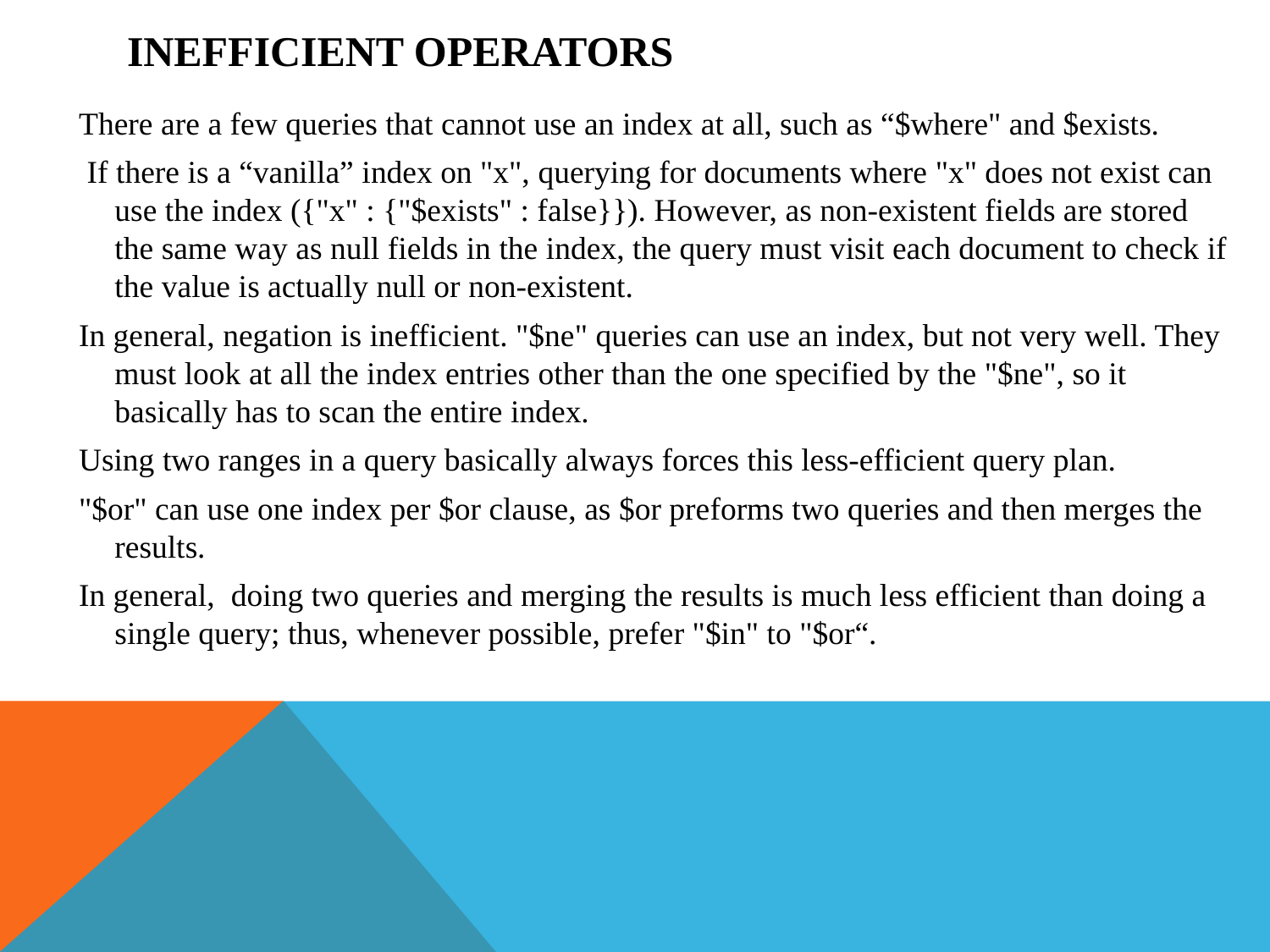

# Inefficient operators
There are a few queries that cannot use an index at all, such as “$where" and $exists.
 If there is a “vanilla” index on "x", querying for documents where "x" does not exist can use the index ({"x" : {"$exists" : false}}). However, as non-existent fields are stored the same way as null fields in the index, the query must visit each document to check if the value is actually null or non-existent.
In general, negation is inefficient. "$ne" queries can use an index, but not very well. They must look at all the index entries other than the one specified by the "$ne", so it basically has to scan the entire index.
Using two ranges in a query basically always forces this less-efficient query plan.
"$or" can use one index per $or clause, as $or preforms two queries and then merges the results.
In general,  doing two queries and merging the results is much less efficient than doing a single query; thus, whenever possible, prefer "$in" to "$or“.